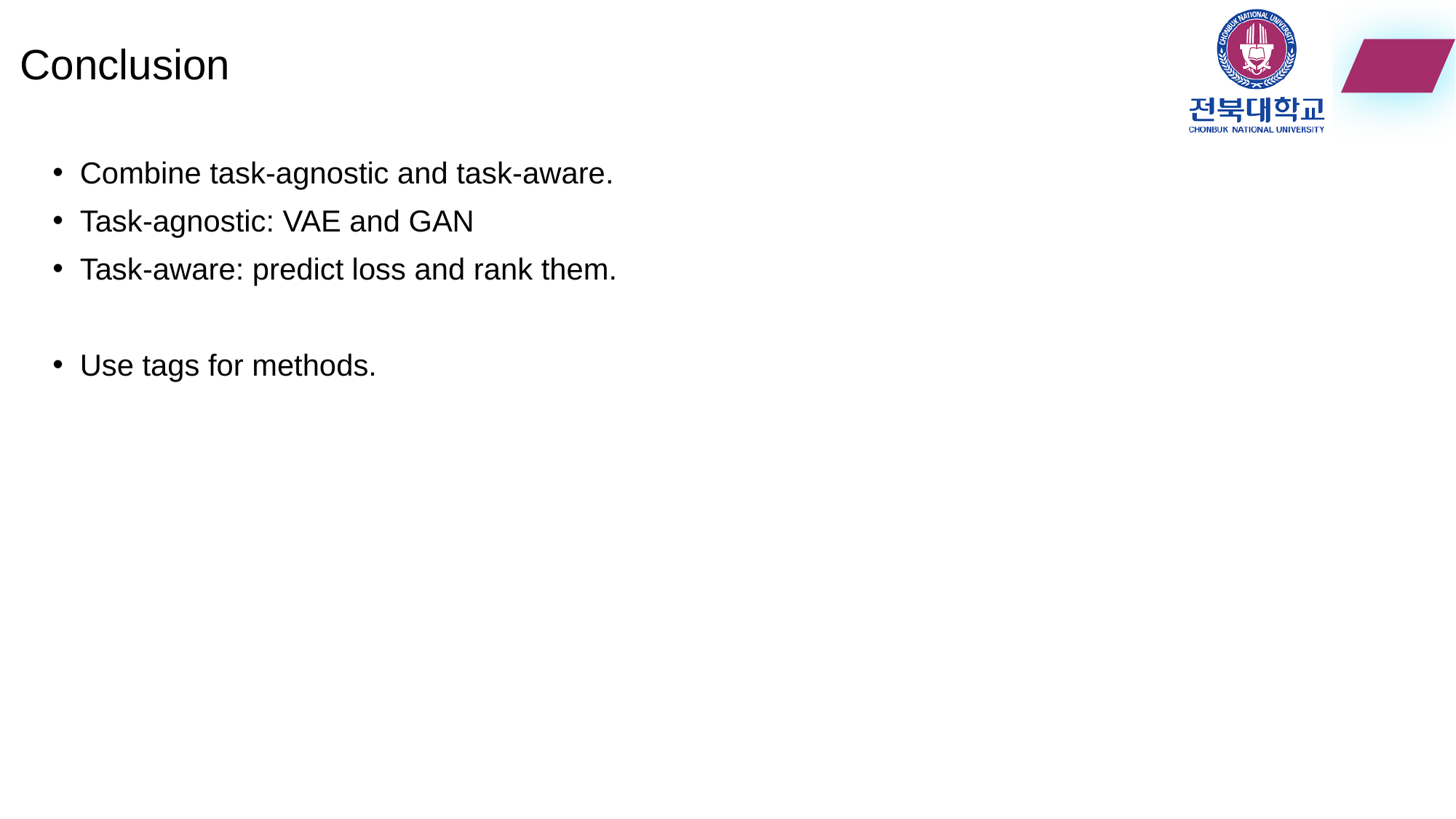

# Conclusion
Combine task-agnostic and task-aware.
Task-agnostic: VAE and GAN
Task-aware: predict loss and rank them.

Use tags for methods.